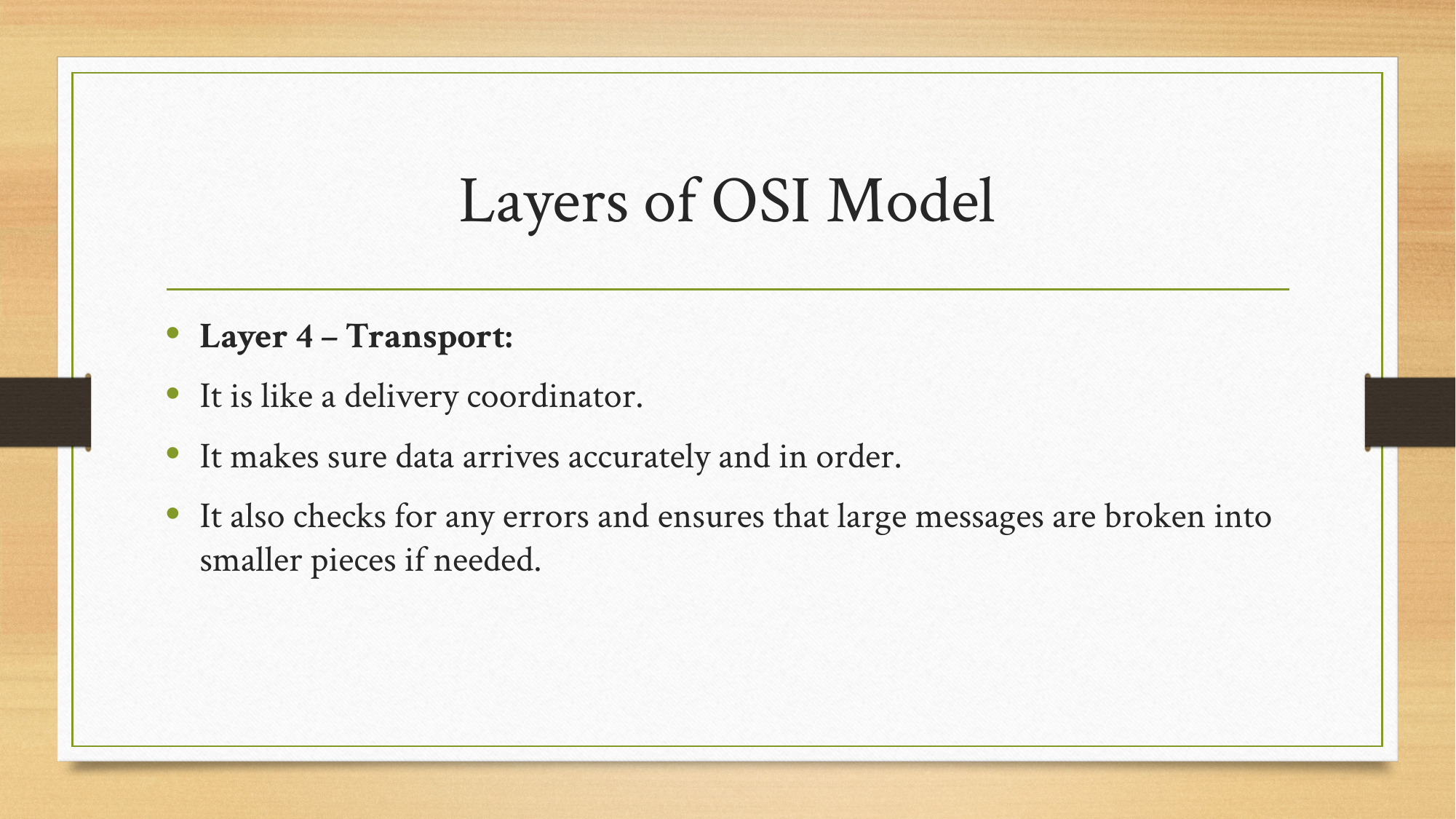

# Layers of OSI Model
Layer 4 – Transport:
It is like a delivery coordinator.
It makes sure data arrives accurately and in order.
It also checks for any errors and ensures that large messages are broken into smaller pieces if needed.